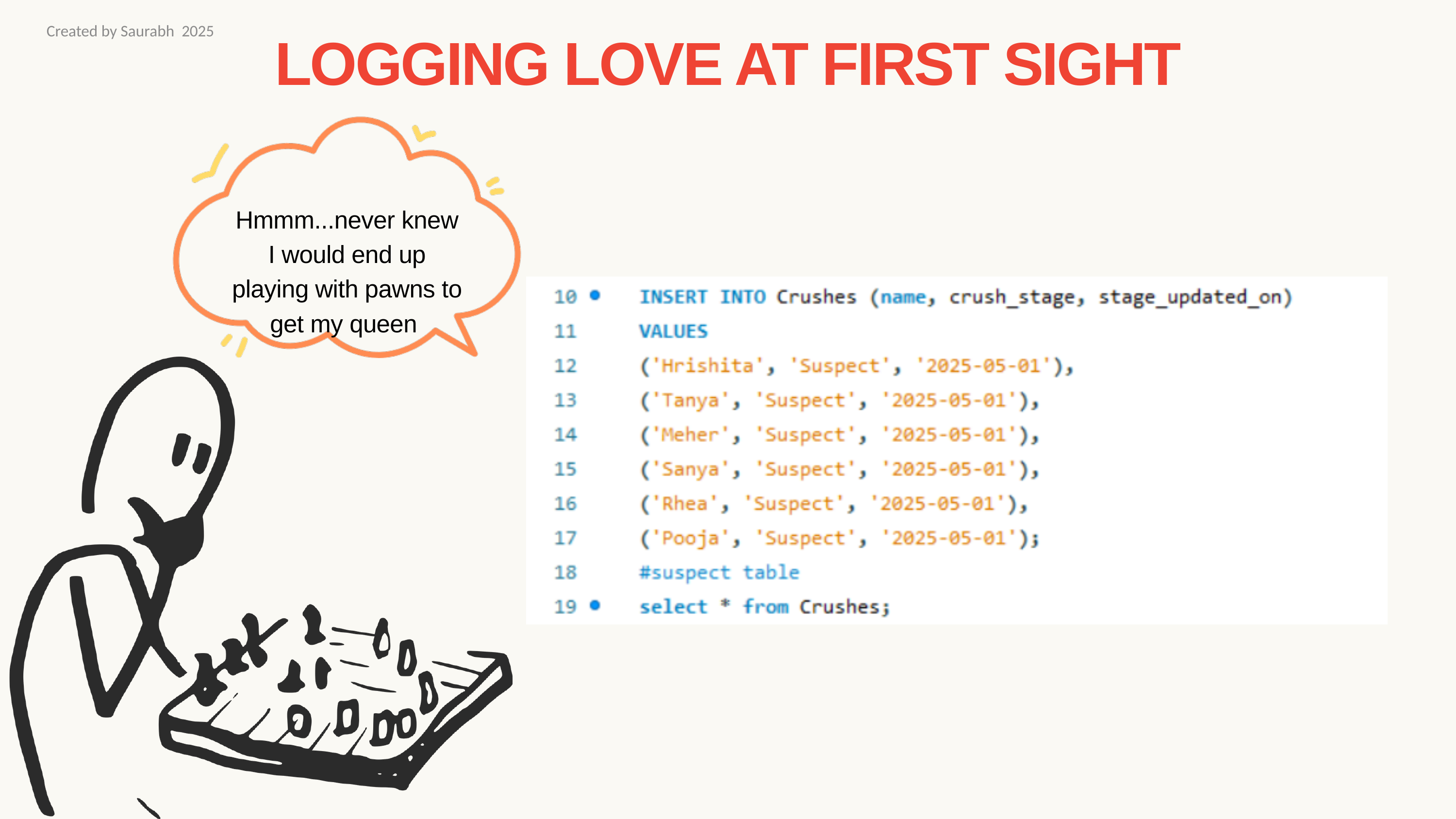

Created by Saurabh  2025
LOGGING LOVE AT FIRST SIGHT

Hmmm...never knew I would end up playing with pawns to get my queen